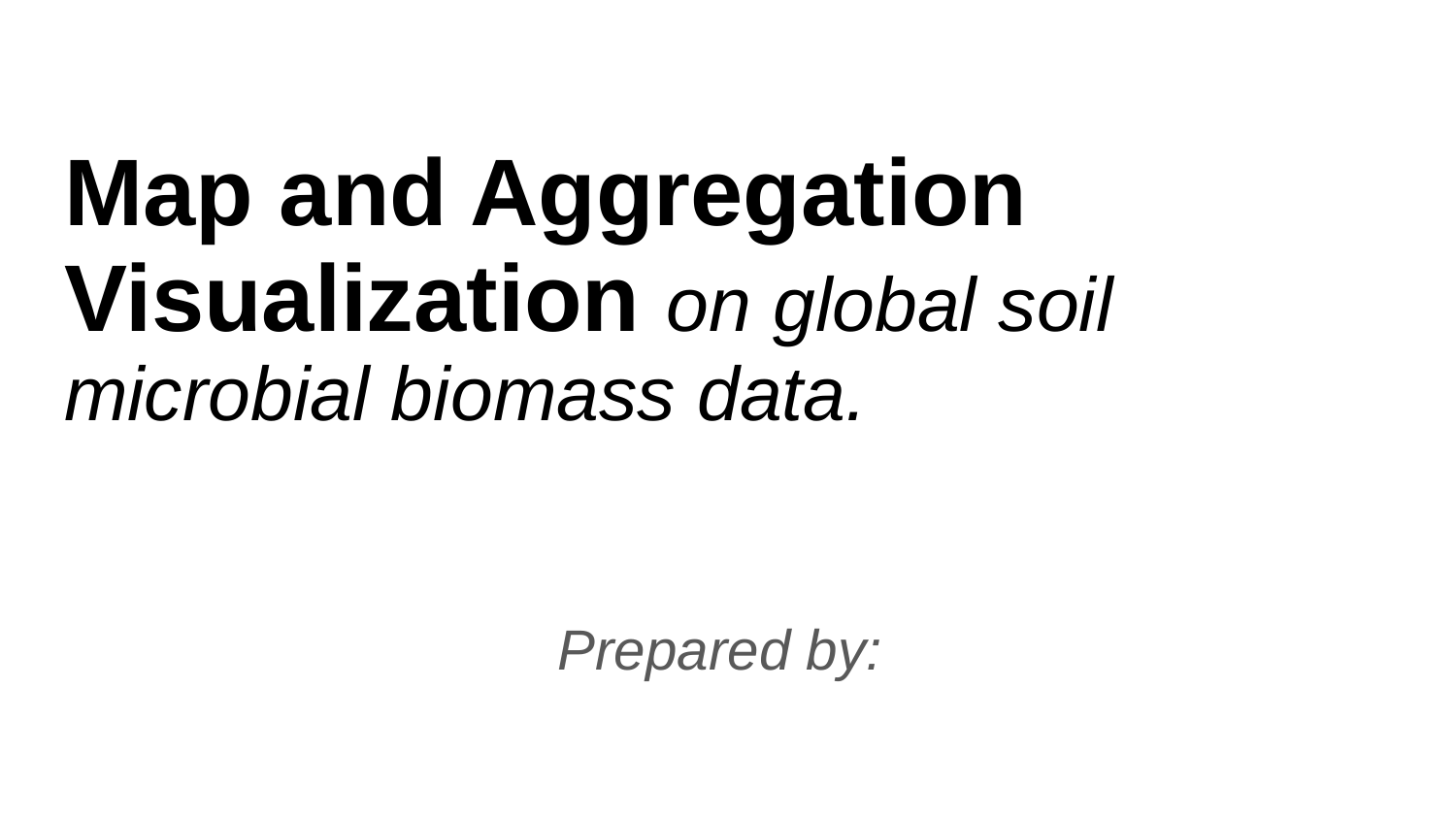

# Map and Aggregation Visualization on global soil microbial biomass data.
Prepared by: